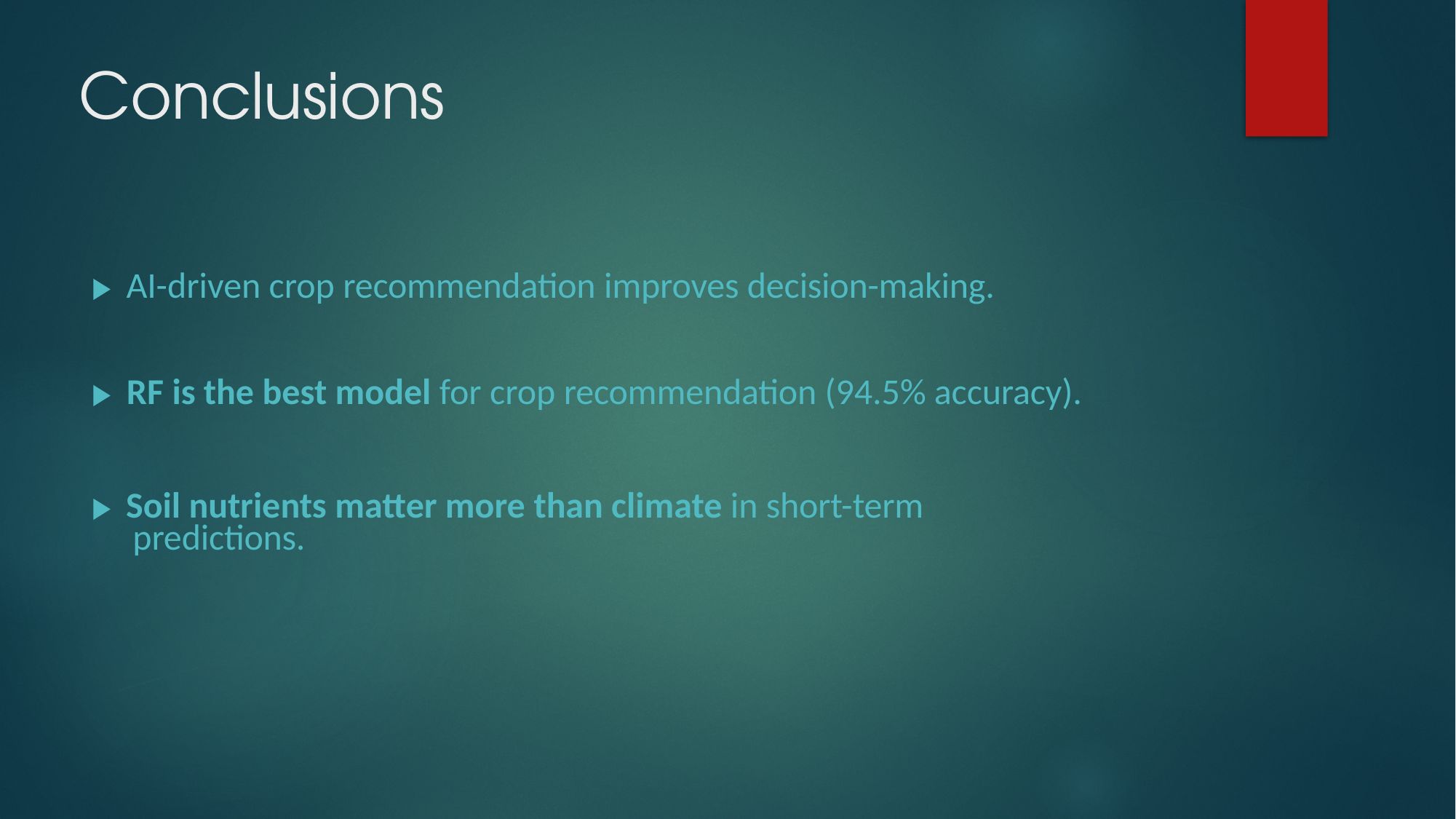

# Conclusions
▶ AI-driven crop recommendation improves decision-making.

▶ RF is the best model for crop recommendation (94.5% accuracy).

▶ Soil nutrients matter more than climate in short-term predictions.